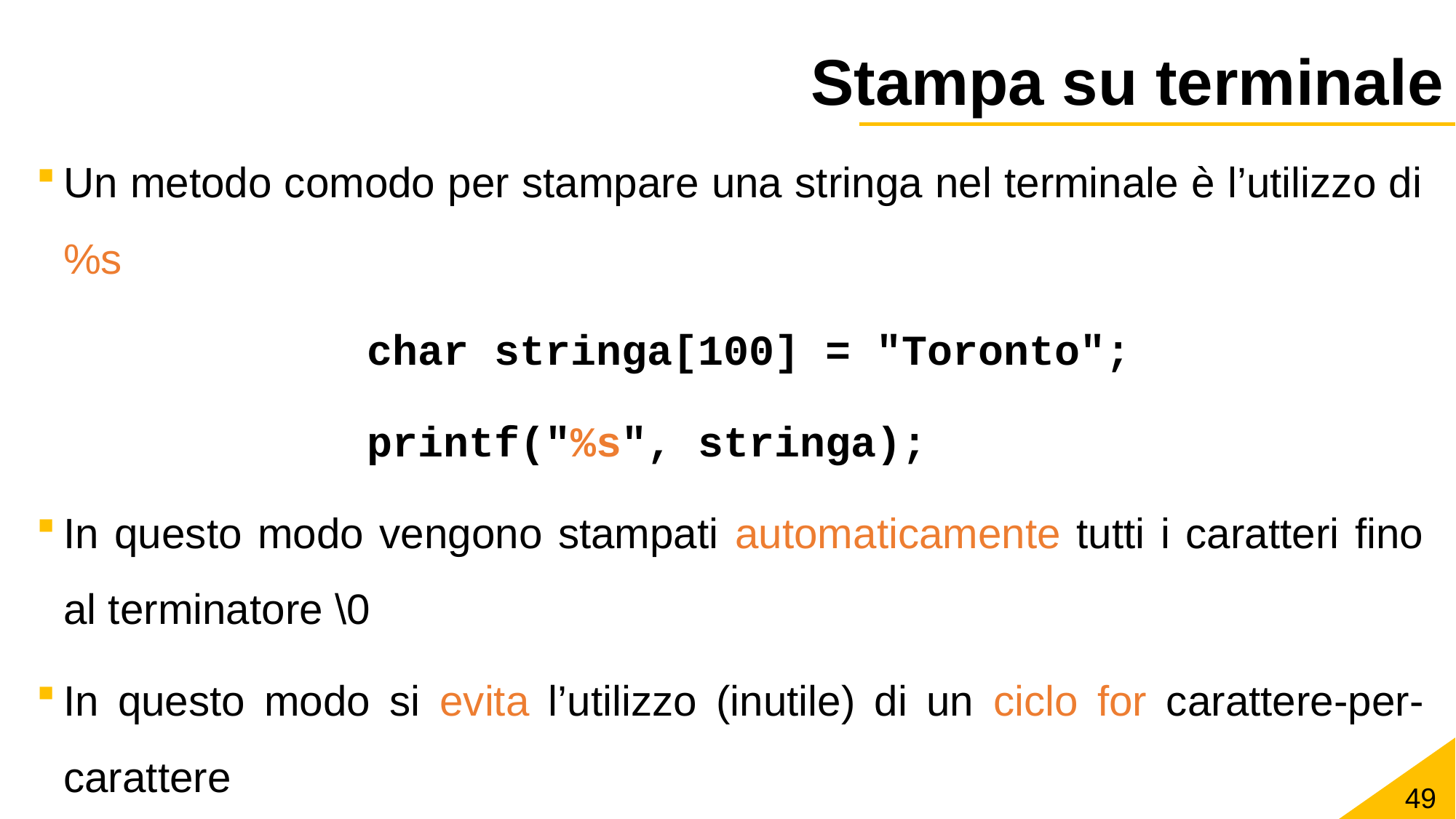

# Stampa su terminale
Un metodo comodo per stampare una stringa nel terminale è l’utilizzo di %s
char stringa[100] = "Toronto";
printf("%s", stringa);
In questo modo vengono stampati automaticamente tutti i caratteri fino al terminatore \0
In questo modo si evita l’utilizzo (inutile) di un ciclo for carattere-per-carattere
49